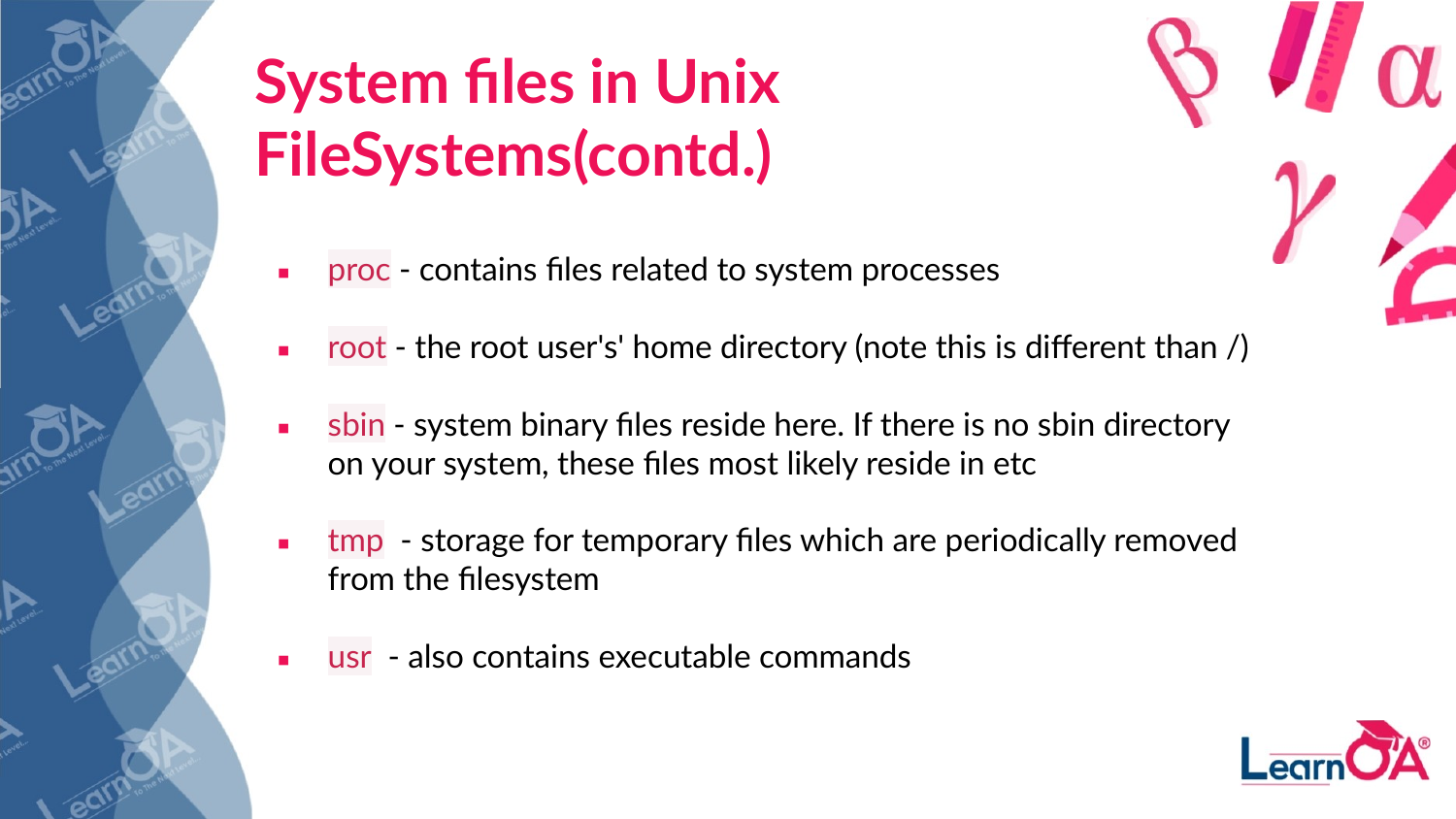

System files in Unix FileSystems(contd.)

proc - contains files related to system processes

root - the root user's' home directory (note this is different than /)

sbin - system binary files reside here. If there is no sbin directory on your system, these files most likely reside in etc

tmp  - storage for temporary files which are periodically removed from the filesystem

usr  - also contains executable commands